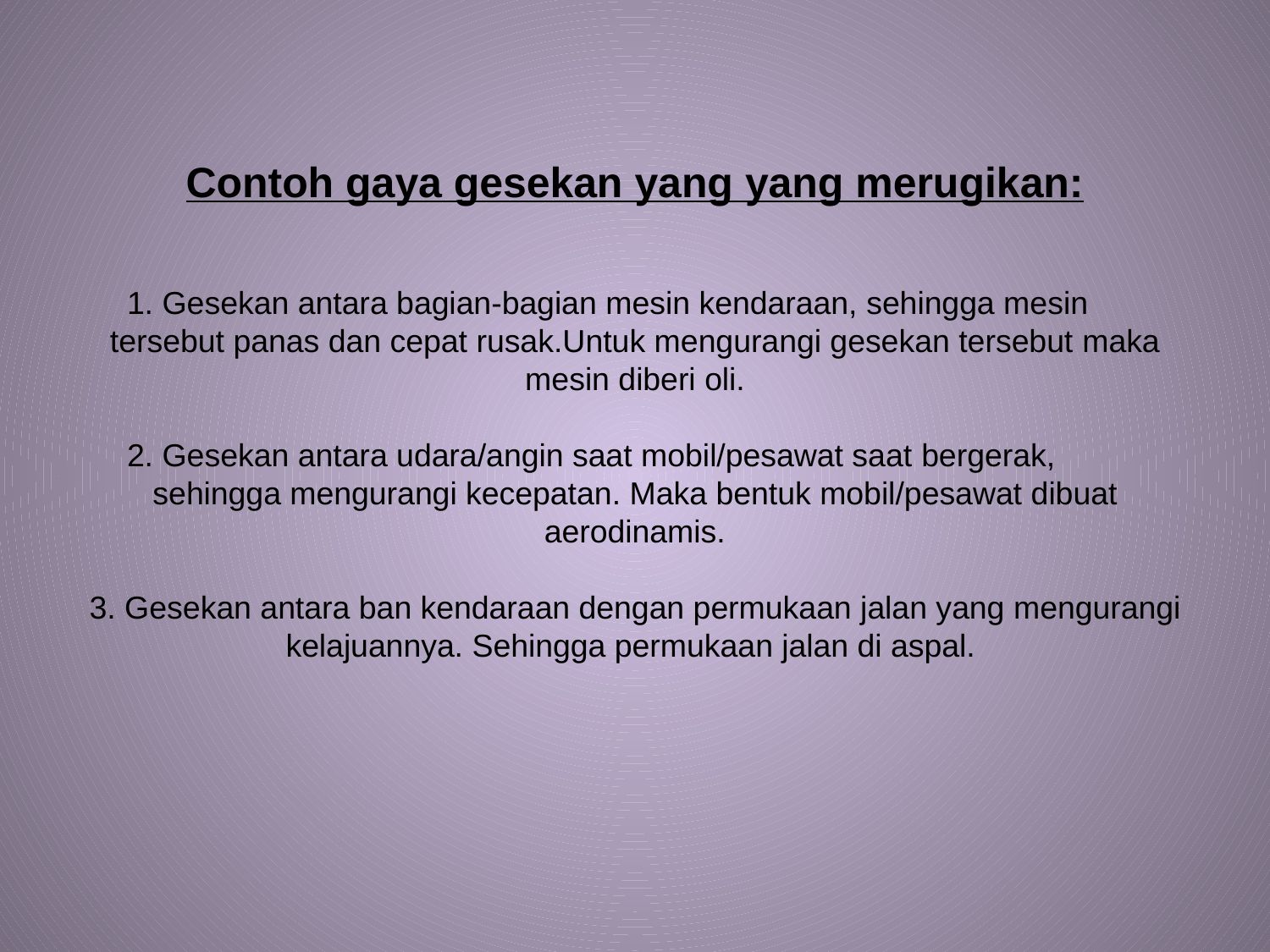

# Contoh gaya gesekan yang yang merugikan: 1. Gesekan antara bagian-bagian mesin kendaraan, sehingga mesin 	tersebut panas dan cepat rusak.Untuk mengurangi gesekan tersebut maka mesin diberi oli. 2. Gesekan antara udara/angin saat mobil/pesawat saat bergerak, 	sehingga mengurangi kecepatan. Maka bentuk mobil/pesawat dibuat aerodinamis. 3. Gesekan antara ban kendaraan dengan permukaan jalan yang mengurangi kelajuannya. Sehingga permukaan jalan di aspal.